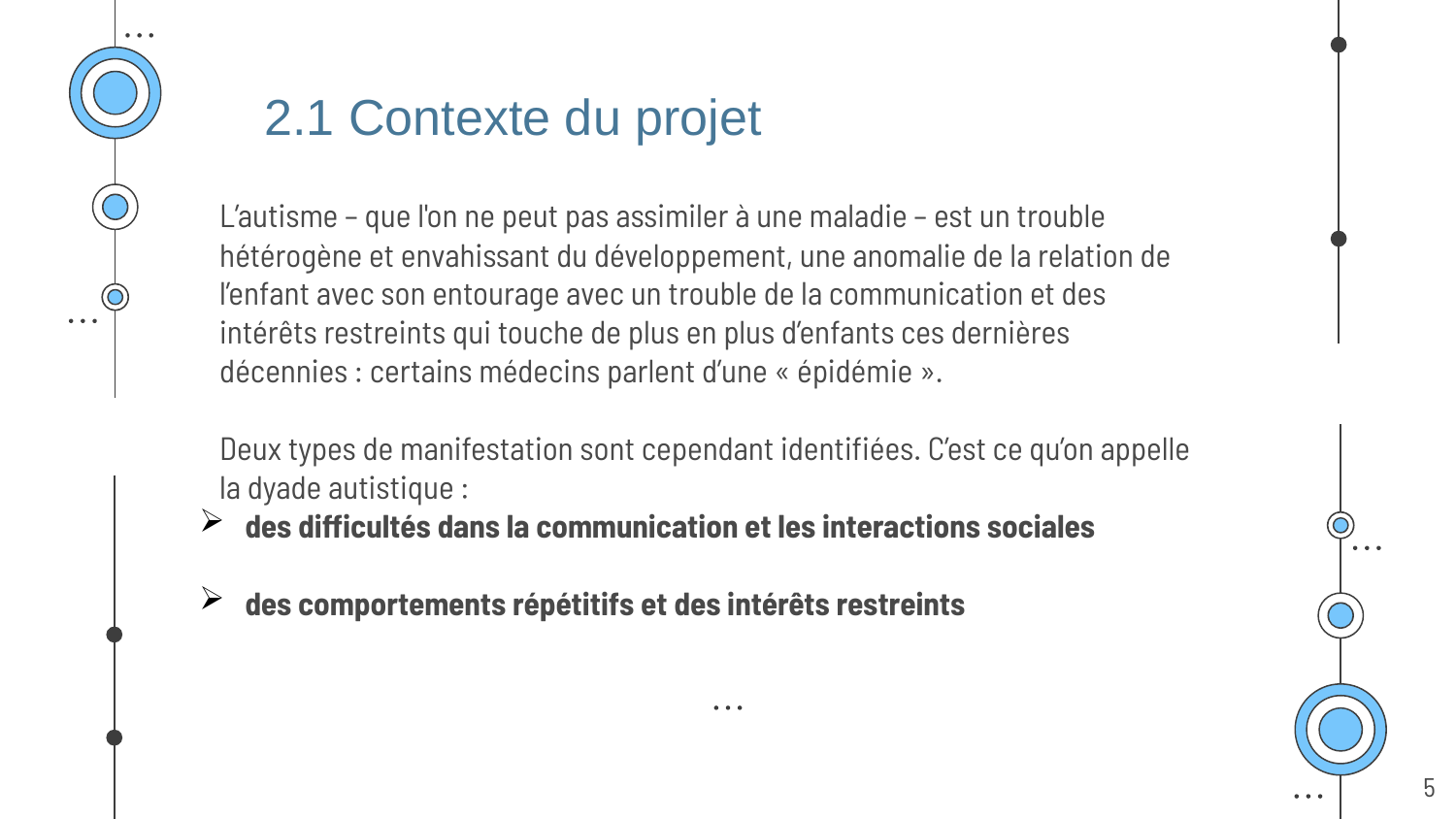

# 2.1 Contexte du projet
L’autisme – que l'on ne peut pas assimiler à une maladie – est un trouble hétérogène et envahissant du développement, une anomalie de la relation de l’enfant avec son entourage avec un trouble de la communication et des intérêts restreints qui touche de plus en plus d’enfants ces dernières décennies : certains médecins parlent d’une « épidémie ».

Deux types de manifestation sont cependant identifiées. C’est ce qu’on appelle la dyade autistique :
des difficultés dans la communication et les interactions sociales
des comportements répétitifs et des intérêts restreints
5